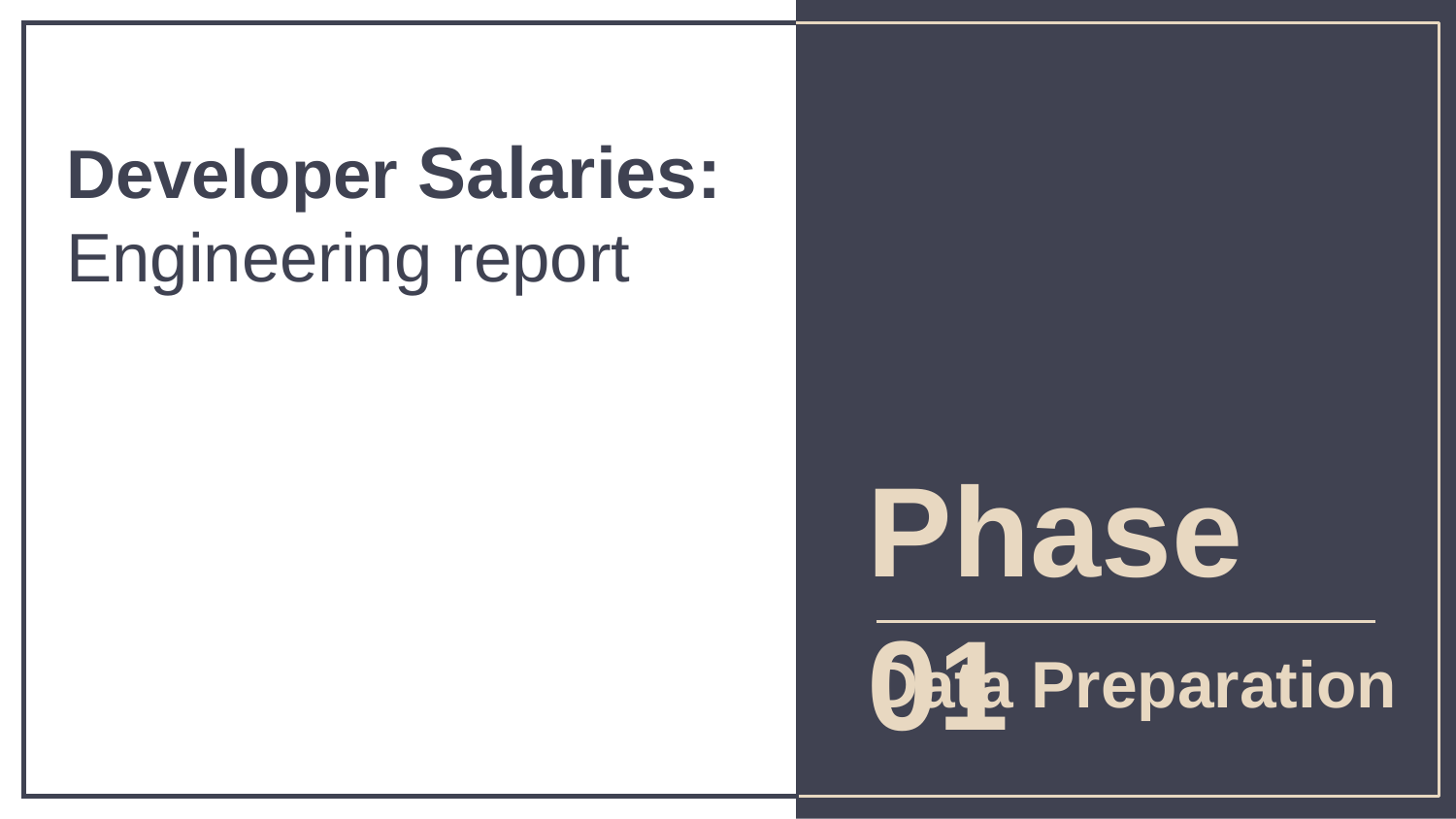

Developer Salaries:
Engineering report
Phase 01
Data Preparation